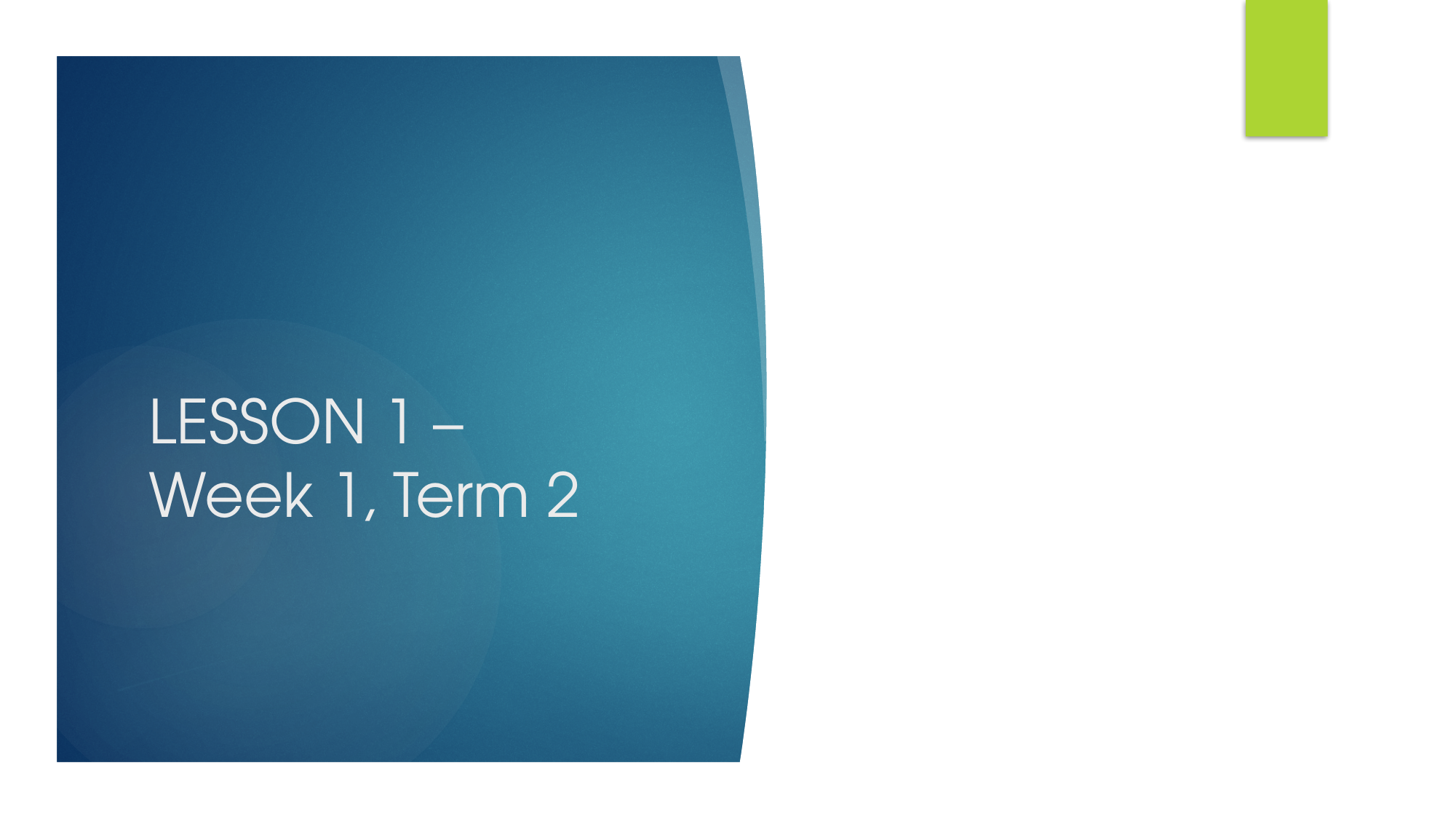

# LESSON 1 – Week 1, Term 2